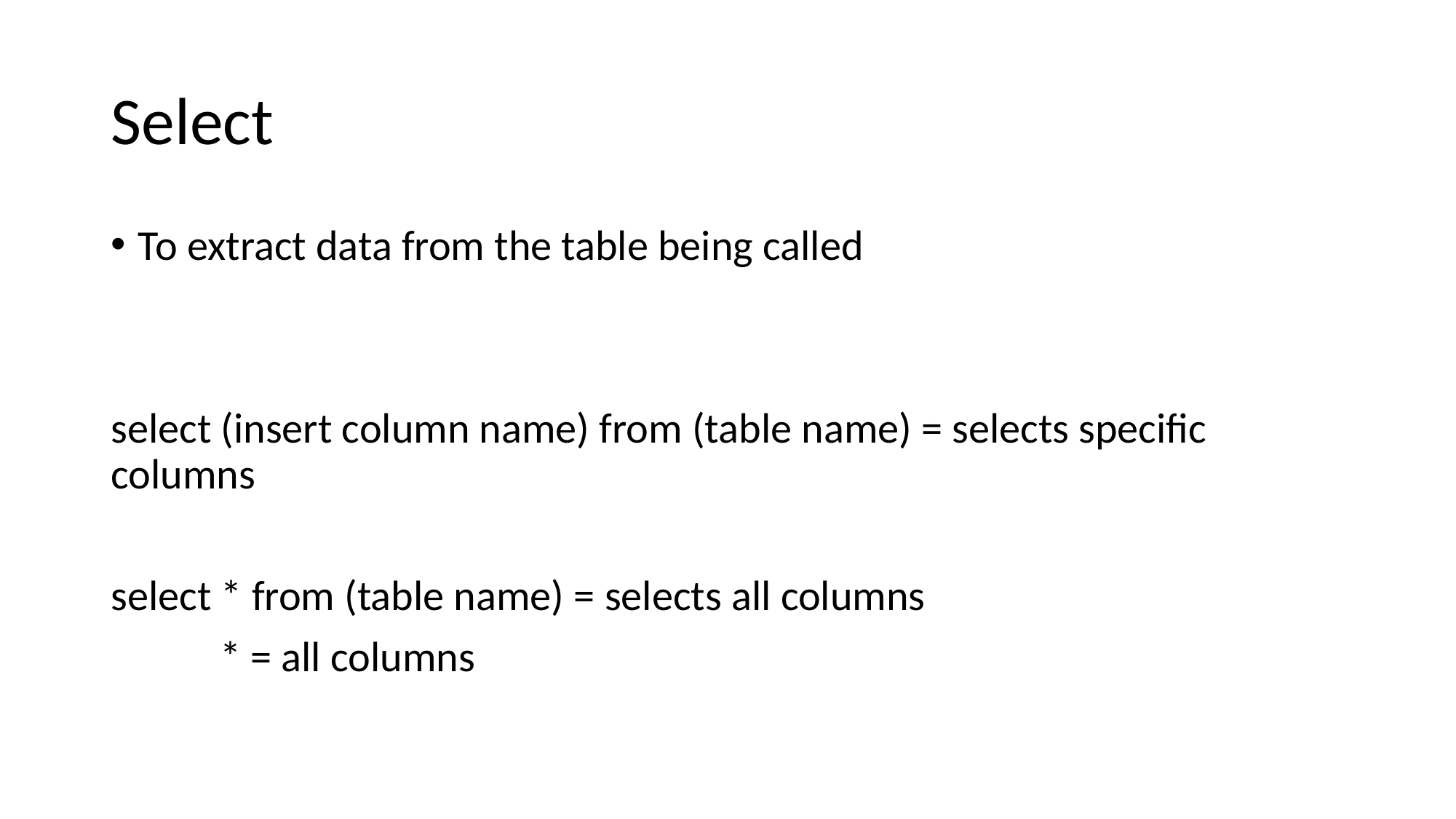

# Select
To extract data from the table being called

select (insert column name) from (table name) = selects specific columns

select * from (table name) = selects all columns
	* = all columns